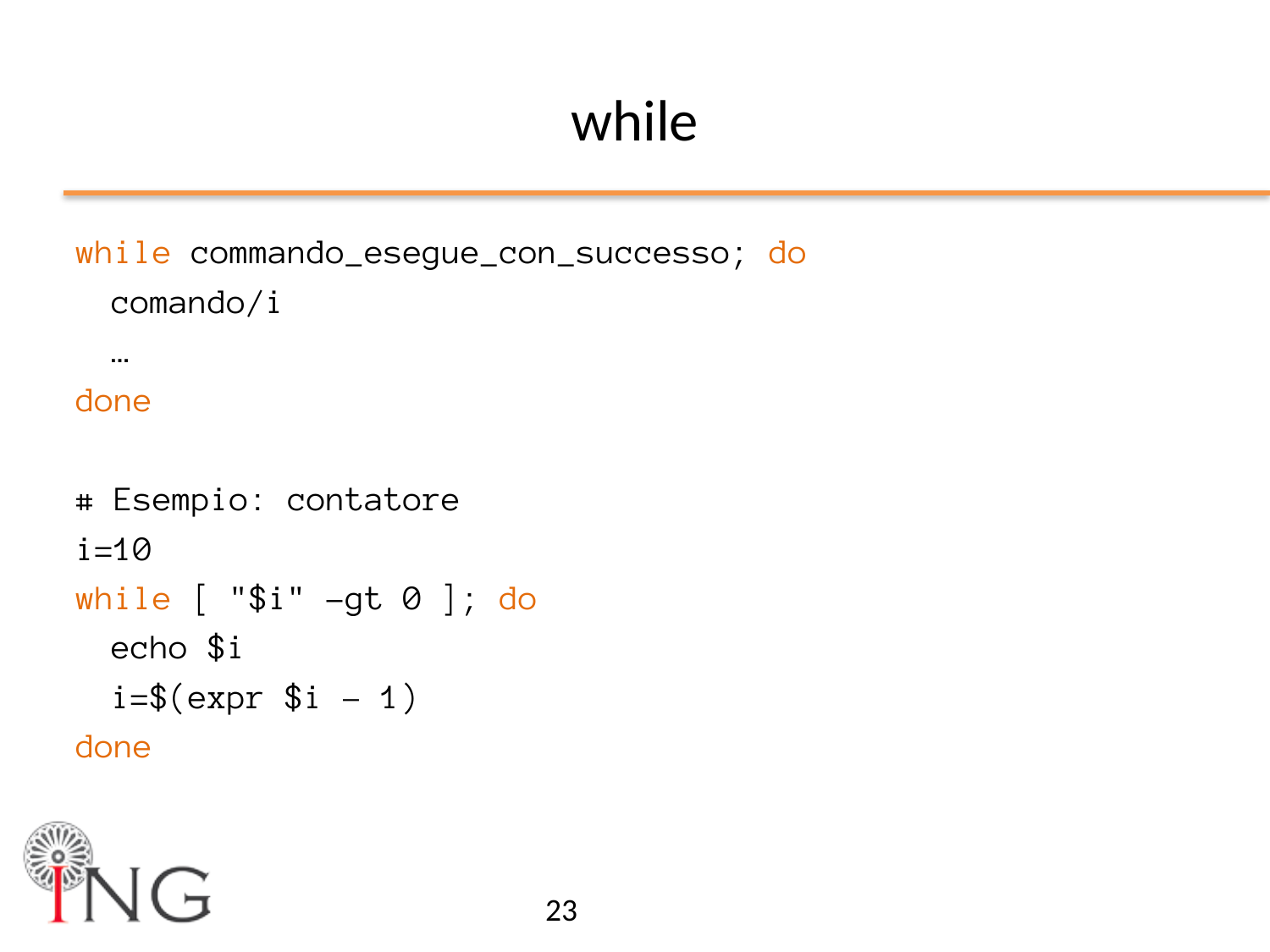

# while
while commando_esegue_con_successo; do
	comando/i
	…
done

# Esempio: contatore
i=10
while [ "$i" -gt 0 ]; do
	echo $i
	i=$(expr $i – 1)
done

23